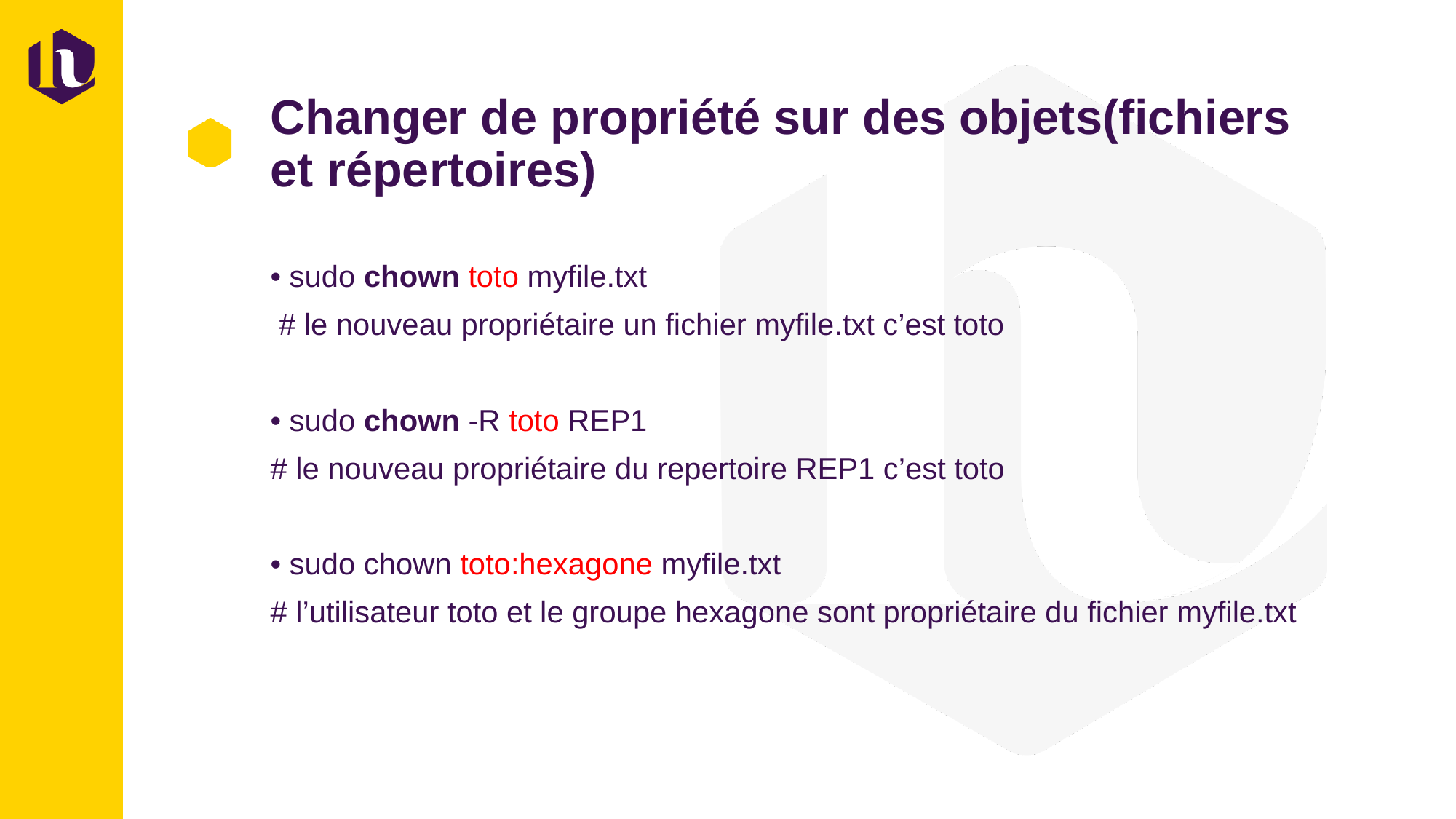

# Changer de propriété sur des objets(fichiers et répertoires)
• sudo chown toto myfile.txt
 # le nouveau propriétaire un fichier myfile.txt c’est toto

• sudo chown -R toto REP1
# le nouveau propriétaire du repertoire REP1 c’est toto

• sudo chown toto:hexagone myfile.txt
# l’utilisateur toto et le groupe hexagone sont propriétaire du fichier myfile.txt